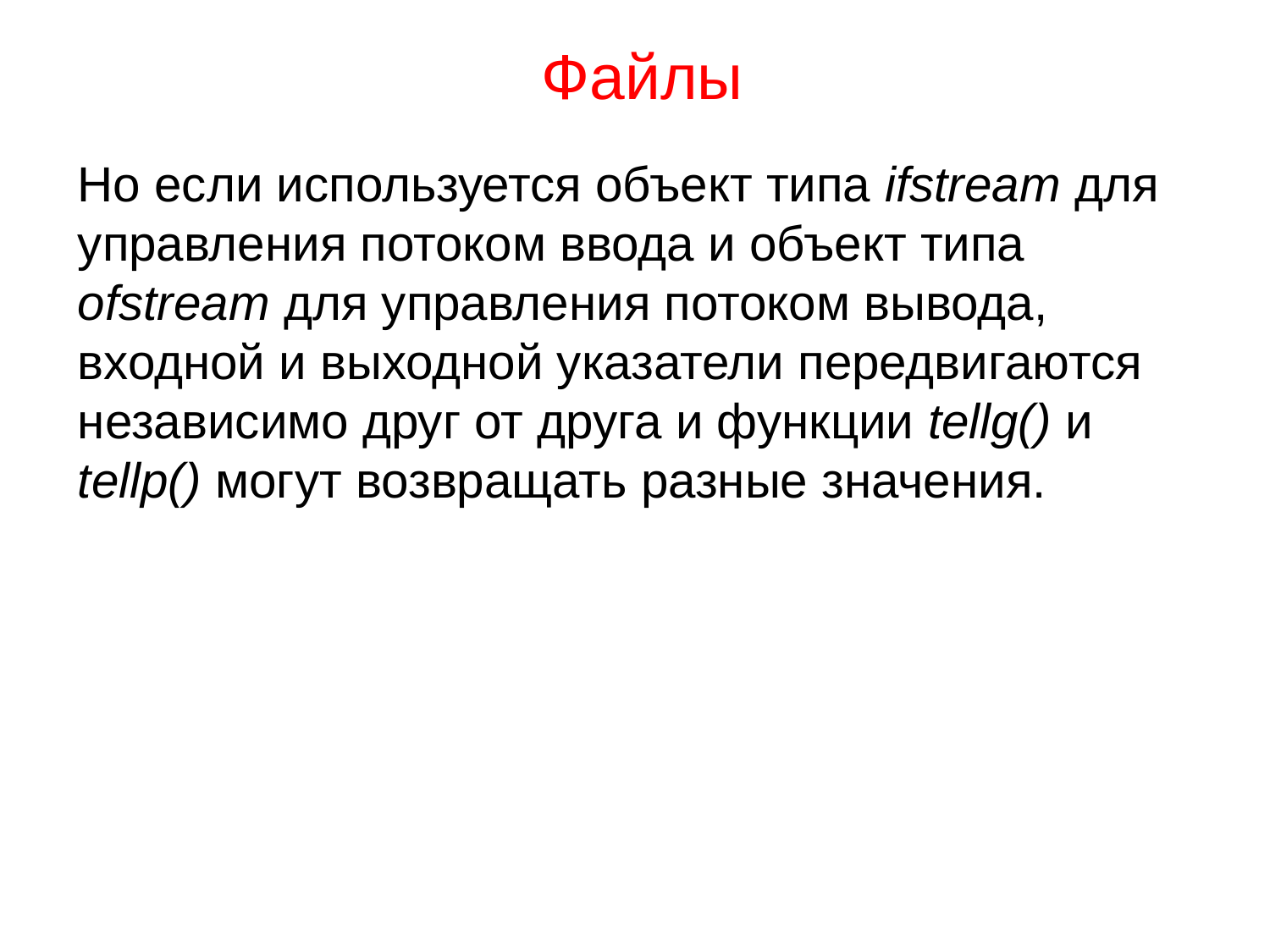

# Файлы
Но если используется объект типа ifstream для управления потоком ввода и объект типа ofstream для управления потоком вывода, входной и выходной указатели передвигаются независимо друг от друга и функции tellg() и tellp() могут возвращать разные значения.